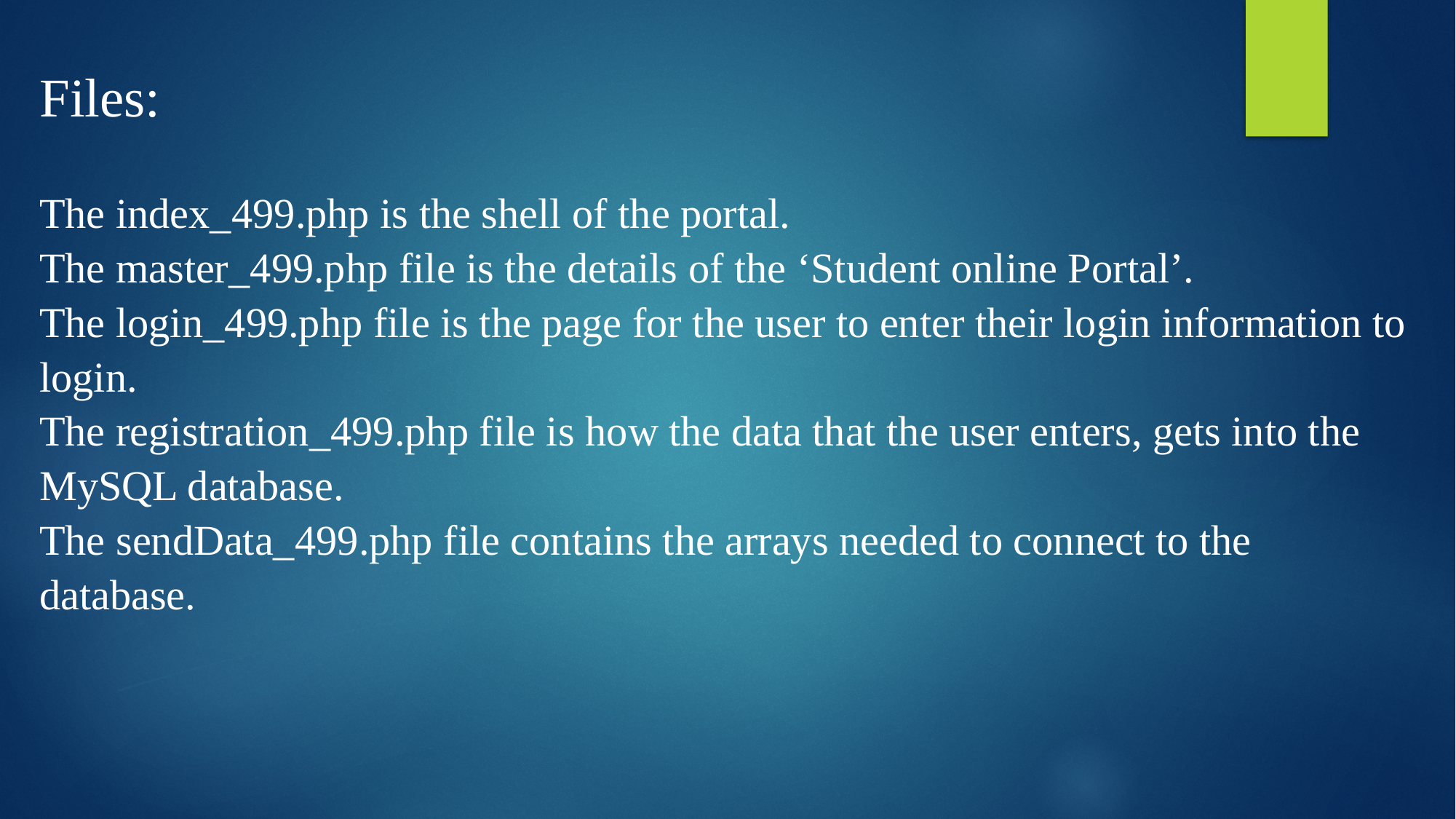

# Files: The index_499.php is the shell of the portal. The master_499.php file is the details of the ‘Student online Portal’. The login_499.php file is the page for the user to enter their login information to login. The registration_499.php file is how the data that the user enters, gets into the MySQL database. The sendData_499.php file contains the arrays needed to connect to the database.